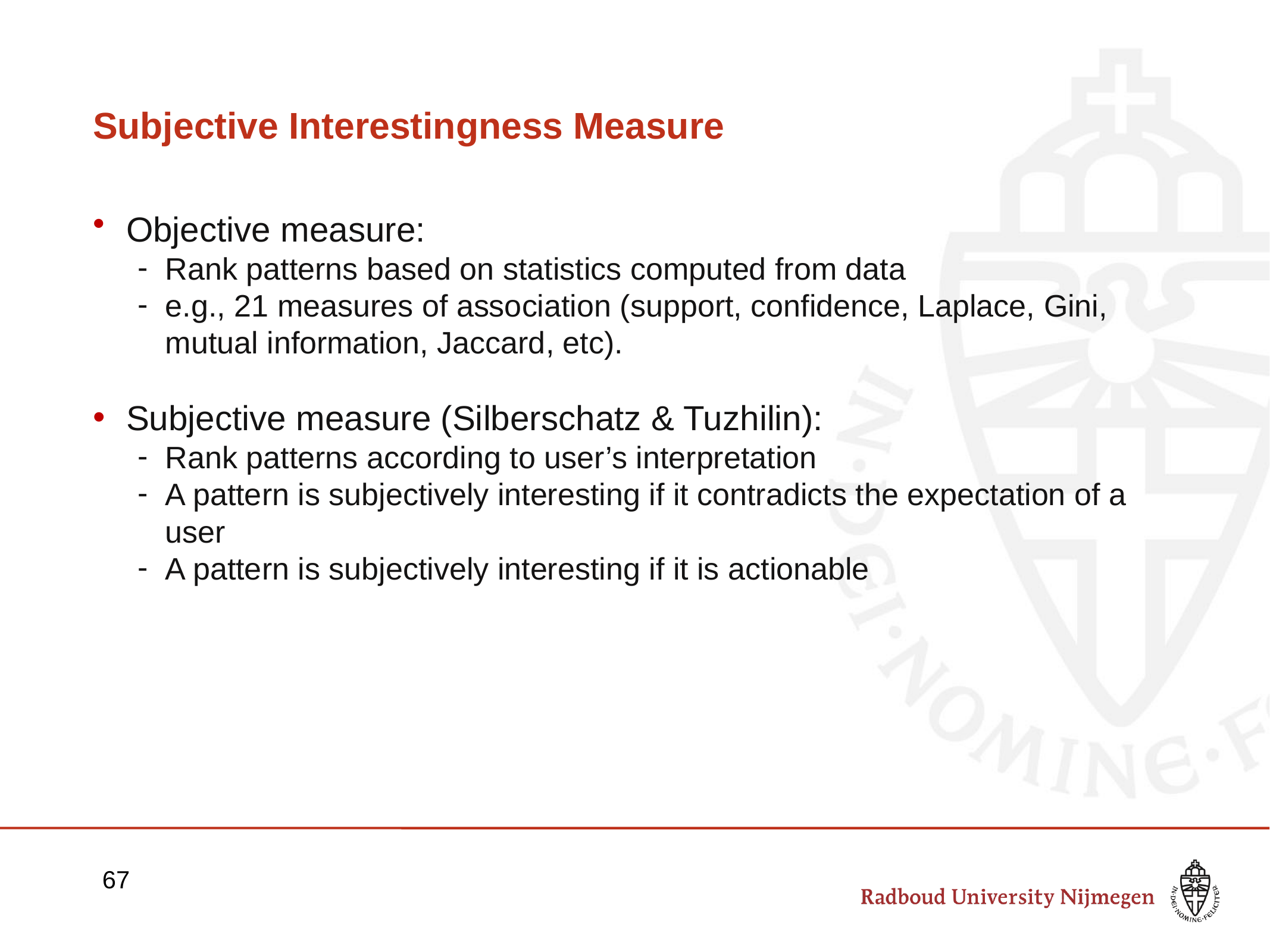

# Subjective Interestingness Measure
Objective measure:
Rank patterns based on statistics computed from data
e.g., 21 measures of association (support, confidence, Laplace, Gini, mutual information, Jaccard, etc).

Subjective measure (Silberschatz & Tuzhilin):
Rank patterns according to user’s interpretation
A pattern is subjectively interesting if it contradicts the expectation of a user
A pattern is subjectively interesting if it is actionable
67